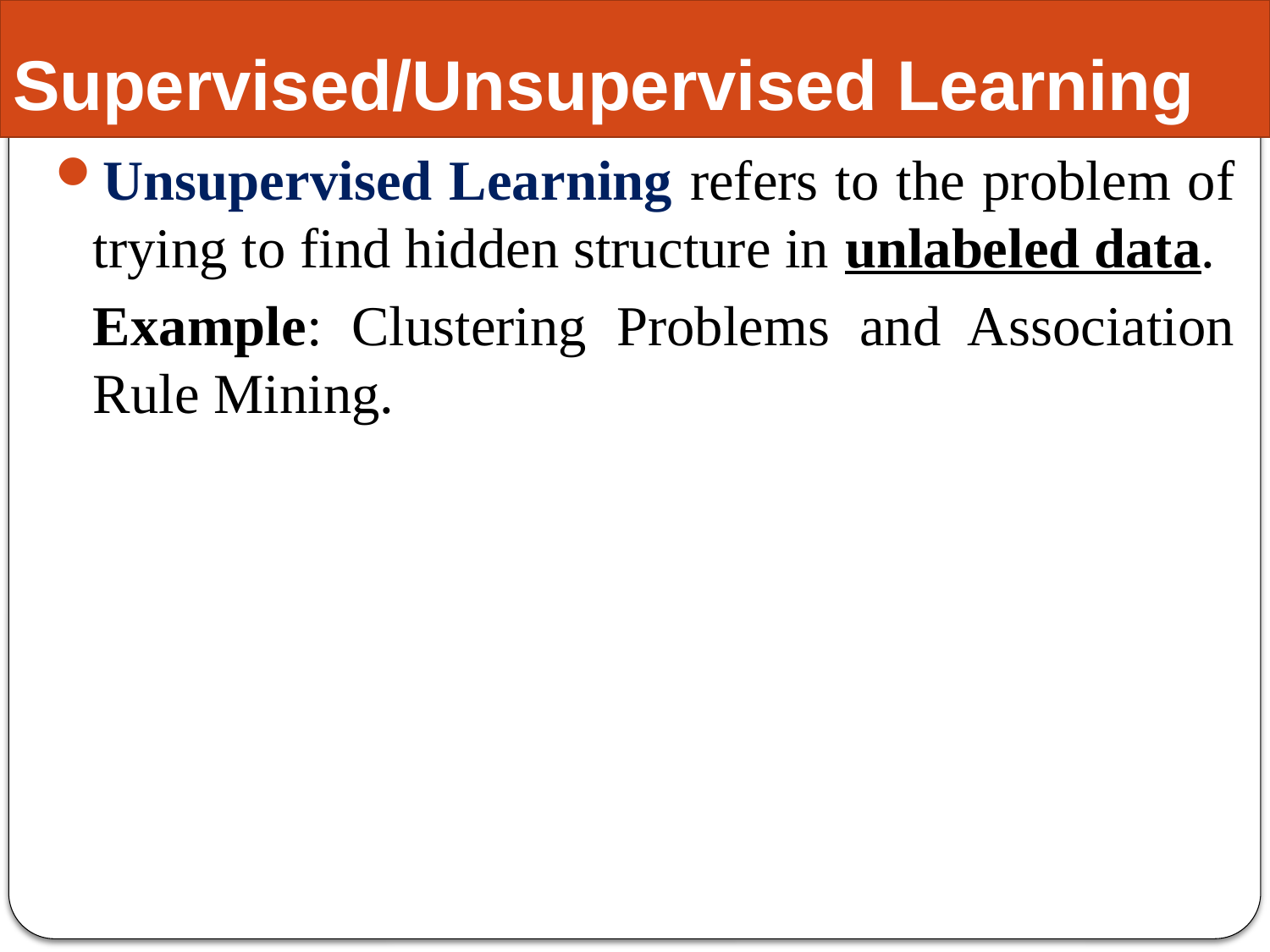

# Supervised/Unsupervised Learning
Unsupervised Learning refers to the problem of trying to find hidden structure in unlabeled data.
	Example: Clustering Problems and Association Rule Mining.